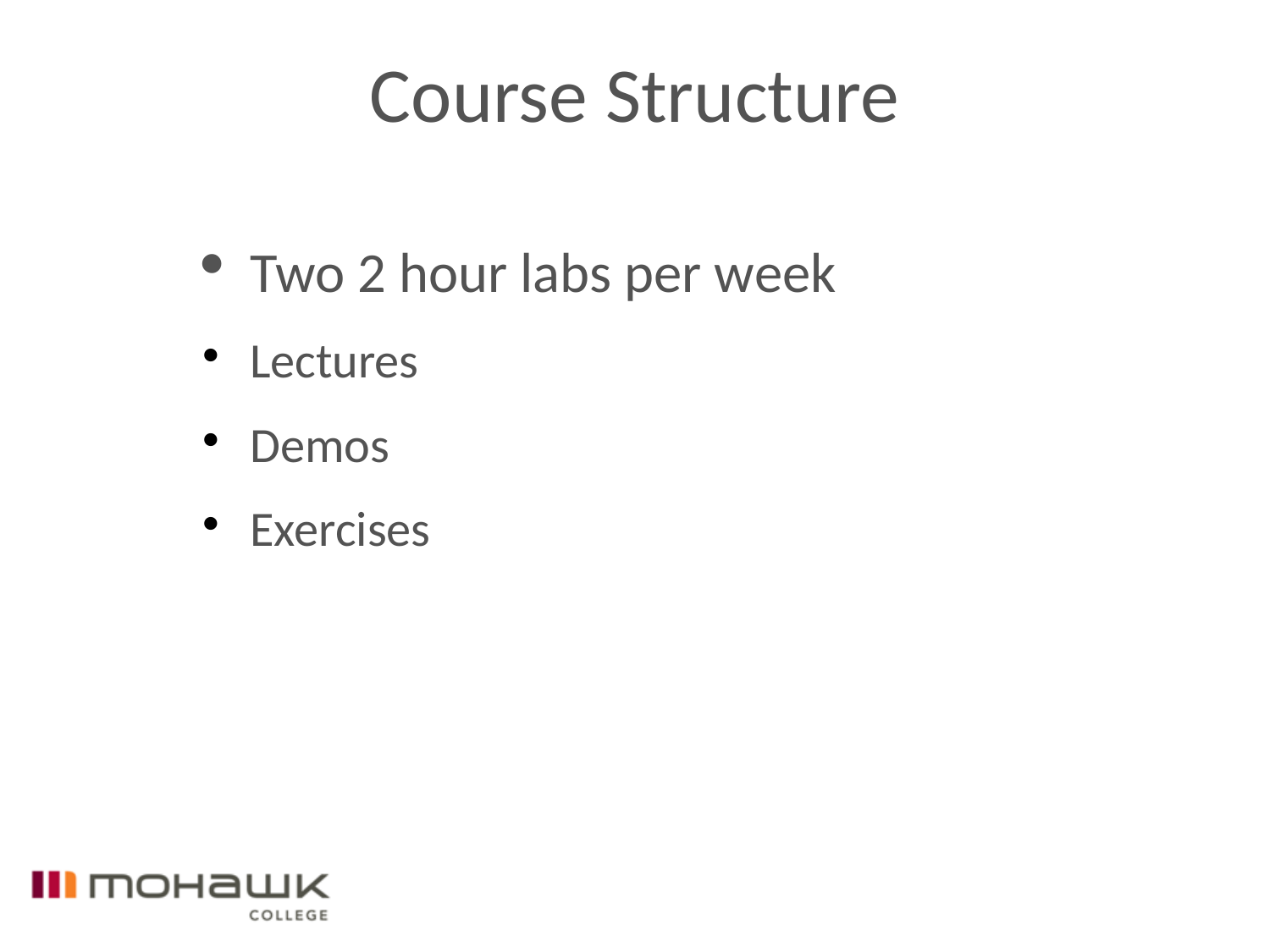

# Course Structure
Two 2 hour labs per week
Lectures
Demos
Exercises